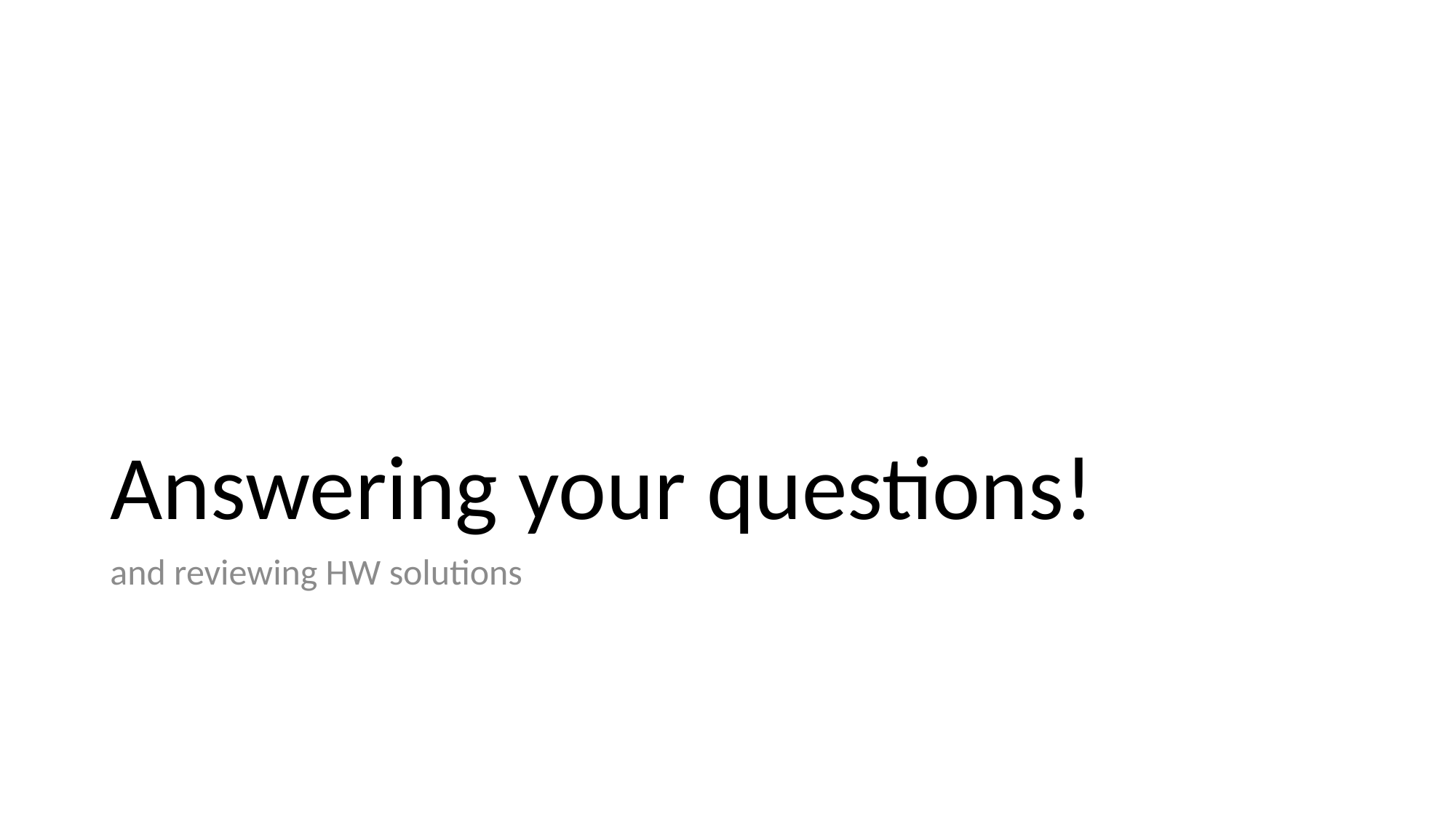

# Answering your questions!
and reviewing HW solutions